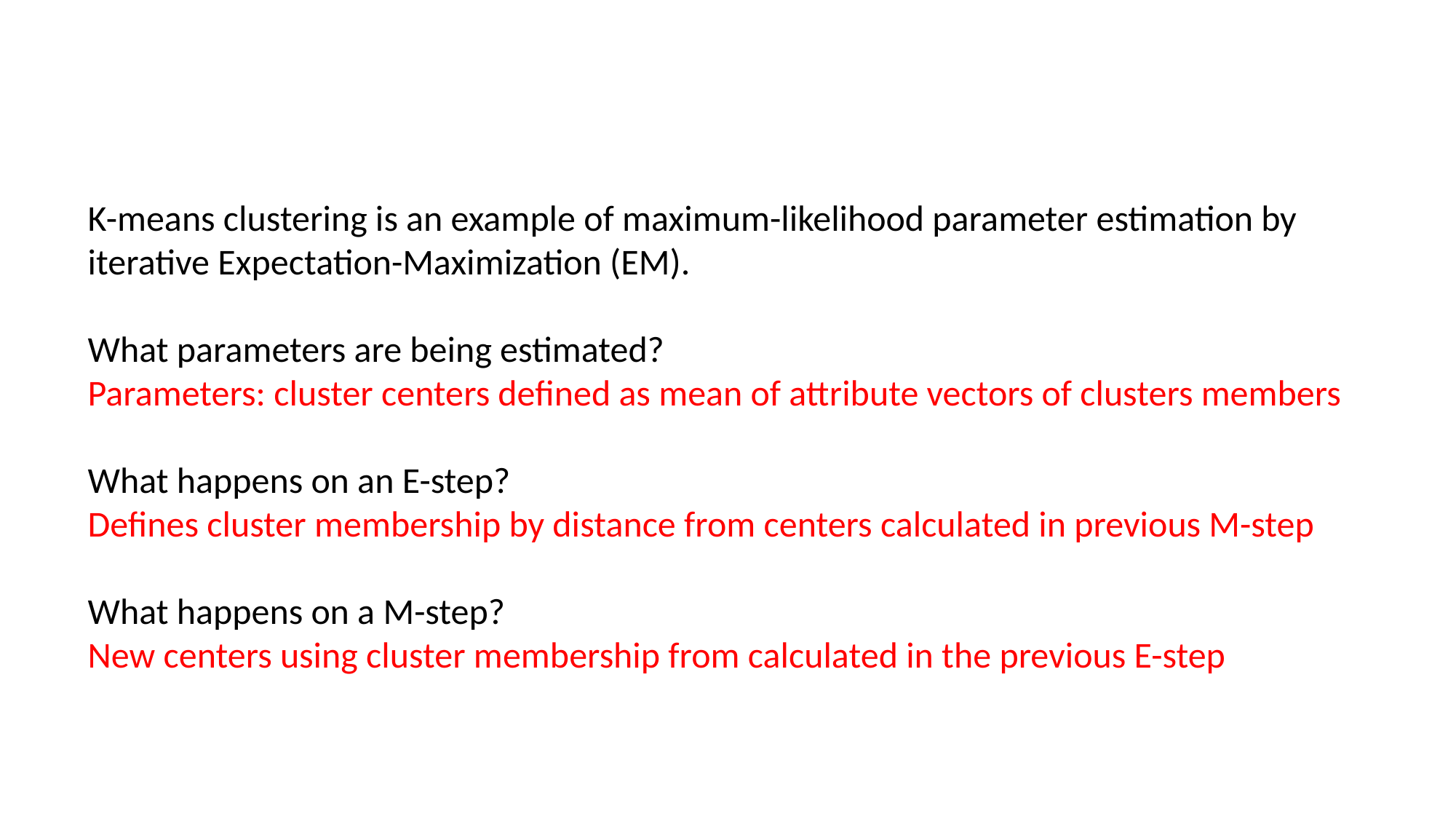

K-means clustering is an example of maximum-likelihood parameter estimation by
iterative Expectation-Maximization (EM).

What parameters are being estimated?
Parameters: cluster centers defined as mean of attribute vectors of clusters members

What happens on an E-step?
Defines cluster membership by distance from centers calculated in previous M-step

What happens on a M-step?
New centers using cluster membership from calculated in the previous E-step